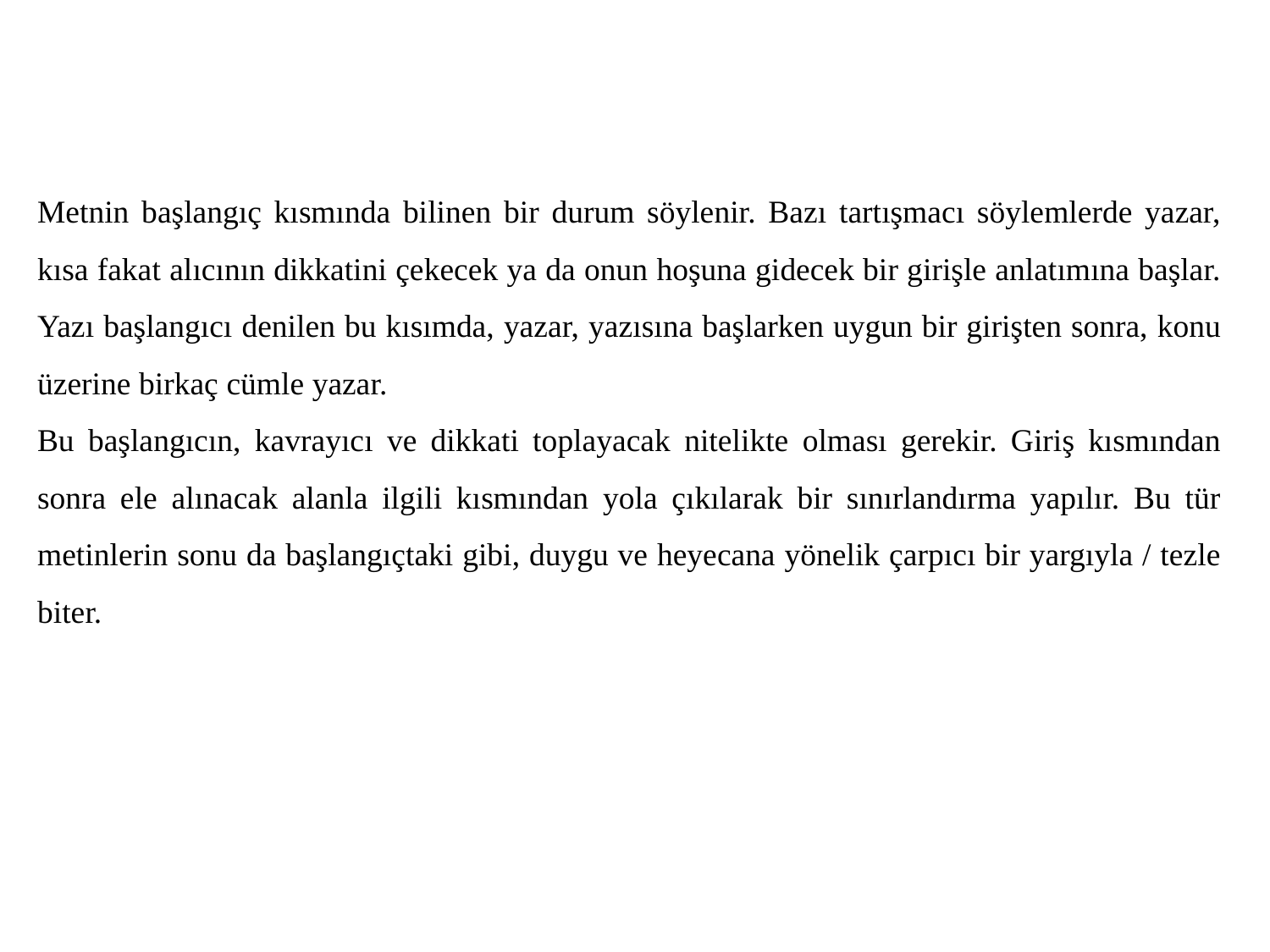

Metnin başlangıç kısmında bilinen bir durum söylenir. Bazı tartışmacı söylemlerde yazar, kısa fakat alıcının dikkatini çekecek ya da onun hoşuna gidecek bir girişle anlatımına başlar. Yazı başlangıcı denilen bu kısımda, yazar, yazısına başlarken uygun bir girişten sonra, konu üzerine birkaç cümle yazar.
Bu başlangıcın, kavrayıcı ve dikkati toplayacak nitelikte olması gerekir. Giriş kısmından sonra ele alınacak alanla ilgili kısmından yola çıkılarak bir sınırlandırma yapılır. Bu tür metinlerin sonu da başlangıçtaki gibi, duygu ve heyecana yönelik çarpıcı bir yargıyla / tezle biter.